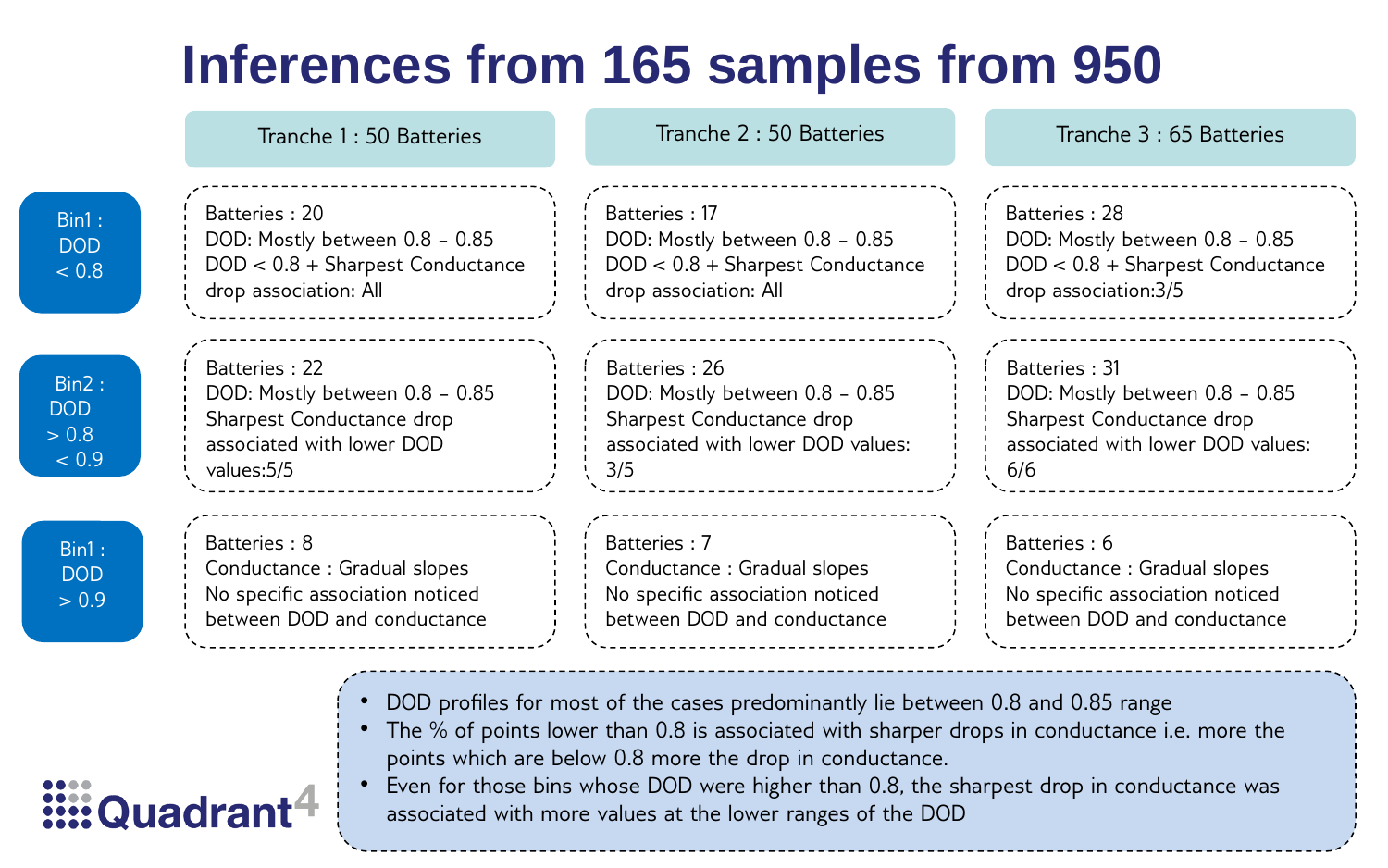

Inferences from 165 samples from 950
Tranche 2 : 50 Batteries
Tranche 3 : 65 Batteries
Tranche 1 : 50 Batteries
Batteries : 20
DOD: Mostly between 0.8 – 0.85
DOD < 0.8 + Sharpest Conductance drop association: All
Batteries : 17
DOD: Mostly between 0.8 – 0.85
DOD < 0.8 + Sharpest Conductance drop association: All
Batteries : 28
DOD: Mostly between 0.8 – 0.85
DOD < 0.8 + Sharpest Conductance drop association:3/5
Bin1 :
DOD
< 0.8
Batteries : 22
DOD: Mostly between 0.8 – 0.85
Sharpest Conductance drop associated with lower DOD values:5/5
Batteries : 26
DOD: Mostly between 0.8 – 0.85
Sharpest Conductance drop associated with lower DOD values: 3/5
Batteries : 31
DOD: Mostly between 0.8 – 0.85
Sharpest Conductance drop associated with lower DOD values: 6/6
Bin2 :
DOD    > 0.8    < 0.9
Batteries : 8
Conductance : Gradual slopes
No specific association noticed between DOD and conductance
Batteries : 7
Conductance : Gradual slopes
No specific association noticed between DOD and conductance
Batteries : 6
Conductance : Gradual slopes
No specific association noticed between DOD and conductance
Bin1 :
DOD
> 0.9
DOD profiles for most of the cases predominantly lie between 0.8 and 0.85 range
The % of points lower than 0.8 is associated with sharper drops in conductance i.e. more the points which are below 0.8 more the drop in conductance.
Even for those bins whose DOD were higher than 0.8, the sharpest drop in conductance was associated with more values at the lower ranges of the DOD